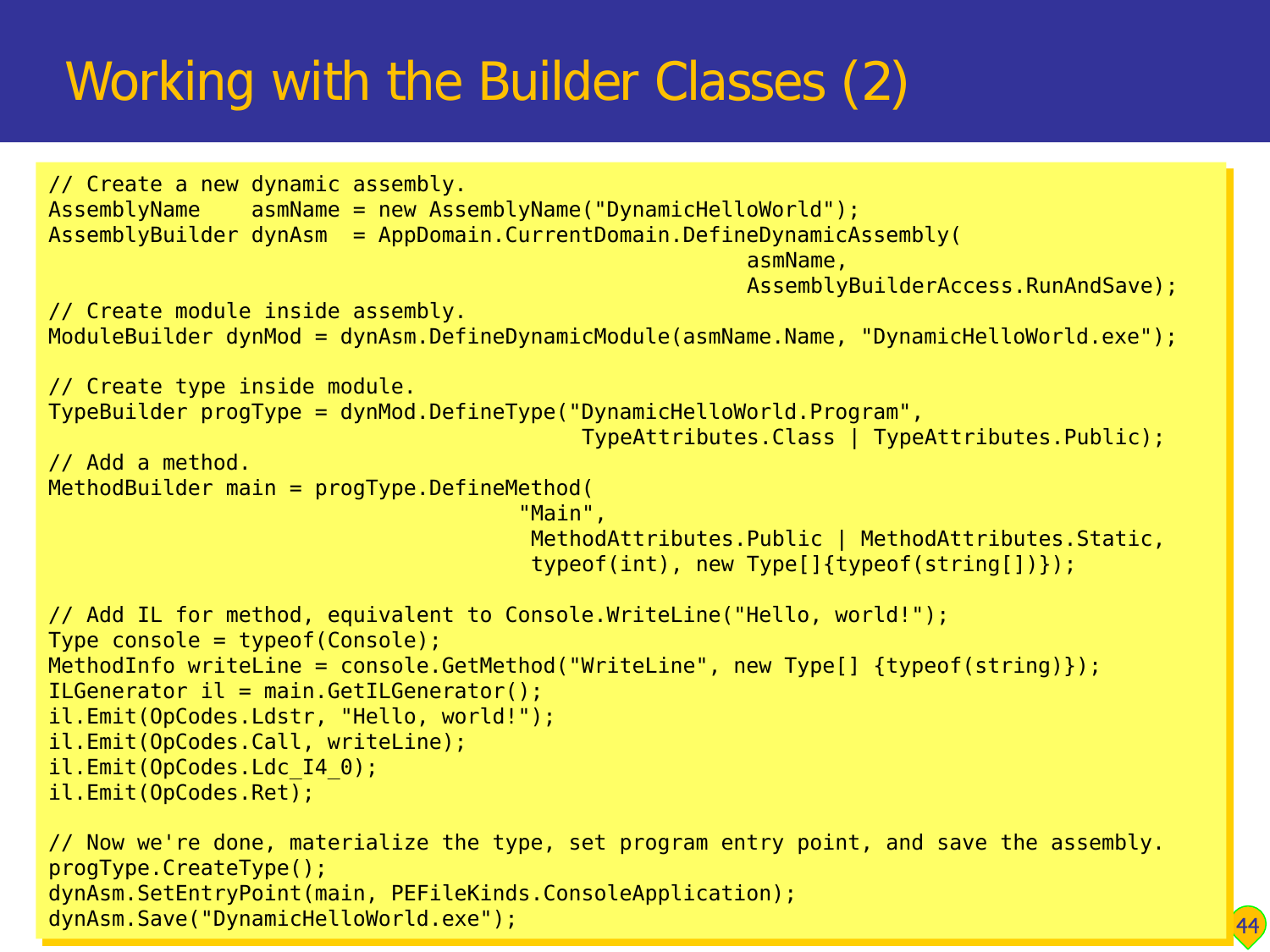

# Working with the Builder Classes (2)
// Create a new dynamic assembly.
AssemblyName    asmName = new AssemblyName("DynamicHelloWorld");
AssemblyBuilder dynAsm  = AppDomain.CurrentDomain.DefineDynamicAssembly(
                                                       asmName,
                                                       AssemblyBuilderAccess.RunAndSave);
// Create module inside assembly.
ModuleBuilder dynMod = dynAsm.DefineDynamicModule(asmName.Name, "DynamicHelloWorld.exe");

// Create type inside module.
TypeBuilder progType = dynMod.DefineType("DynamicHelloWorld.Program",
                                          TypeAttributes.Class | TypeAttributes.Public);
// Add a method.
MethodBuilder main = progType.DefineMethod(
                                     "Main",
                                      MethodAttributes.Public | MethodAttributes.Static,
                                      typeof(int), new Type[]{typeof(string[])});

// Add IL for method, equivalent to Console.WriteLine("Hello, world!");
Type console = typeof(Console);
MethodInfo writeLine = console.GetMethod("WriteLine", new Type[] {typeof(string)});
ILGenerator il = main.GetILGenerator();
il.Emit(OpCodes.Ldstr, "Hello, world!");
il.Emit(OpCodes.Call, writeLine);
il.Emit(OpCodes.Ldc_I4_0);
il.Emit(OpCodes.Ret);

// Now we're done, materialize the type, set program entry point, and save the assembly.
progType.CreateType();
dynAsm.SetEntryPoint(main, PEFileKinds.ConsoleApplication);
dynAsm.Save("DynamicHelloWorld.exe");
44